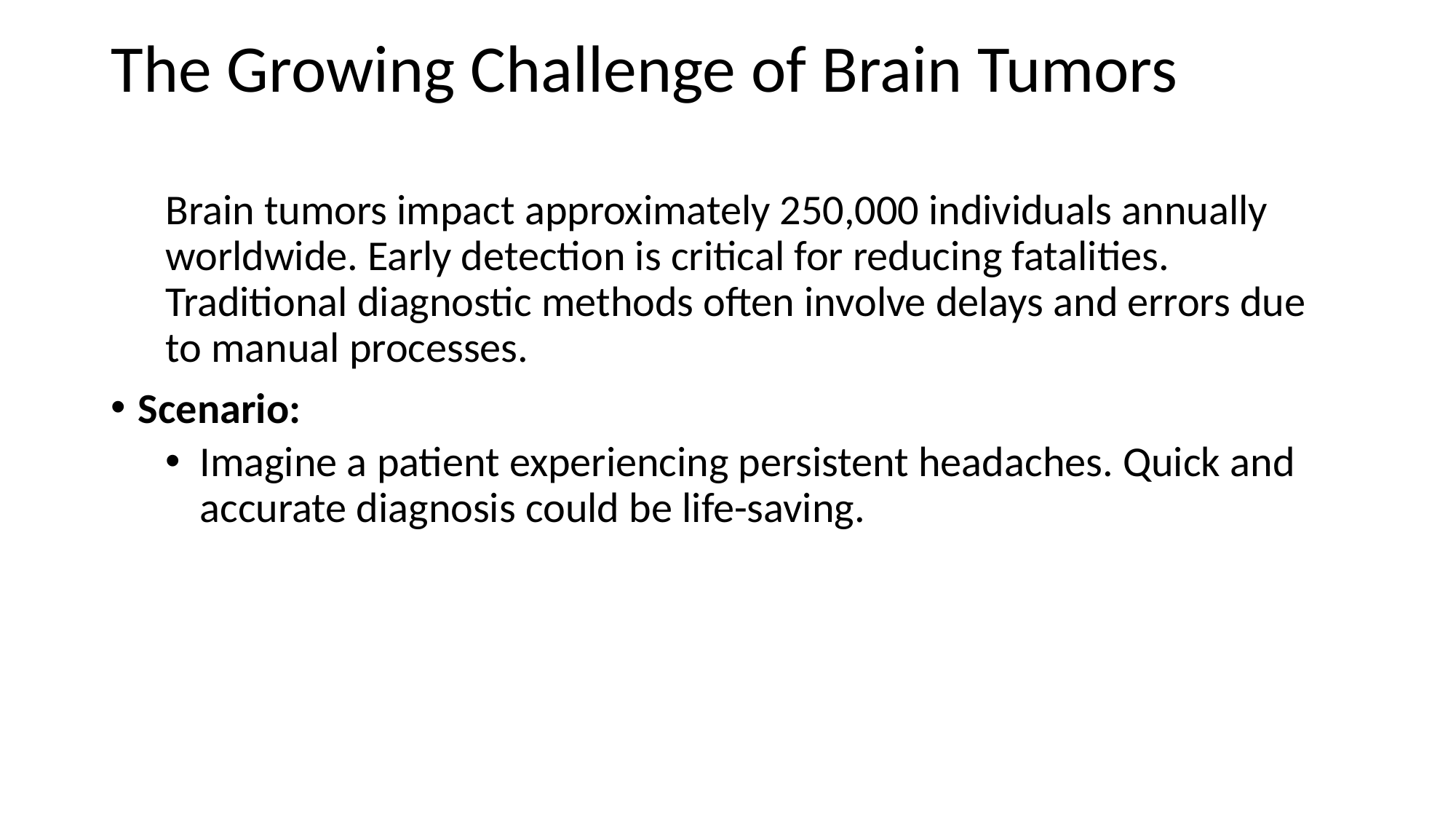

# The Growing Challenge of Brain Tumors
Brain tumors impact approximately 250,000 individuals annually worldwide. Early detection is critical for reducing fatalities. Traditional diagnostic methods often involve delays and errors due to manual processes.
Scenario:
Imagine a patient experiencing persistent headaches. Quick and accurate diagnosis could be life-saving.